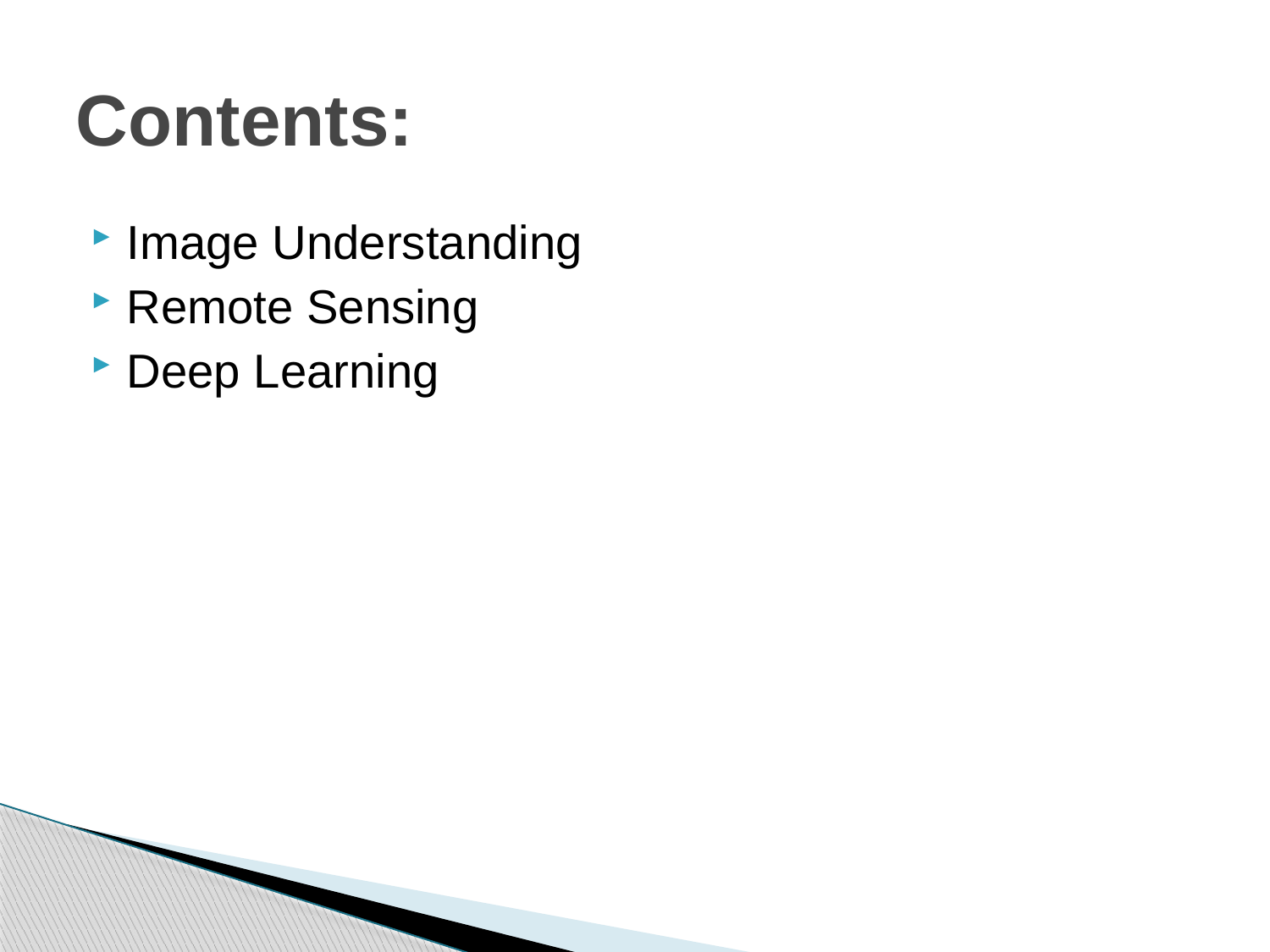

# Contents:
Image Understanding
Remote Sensing
Deep Learning